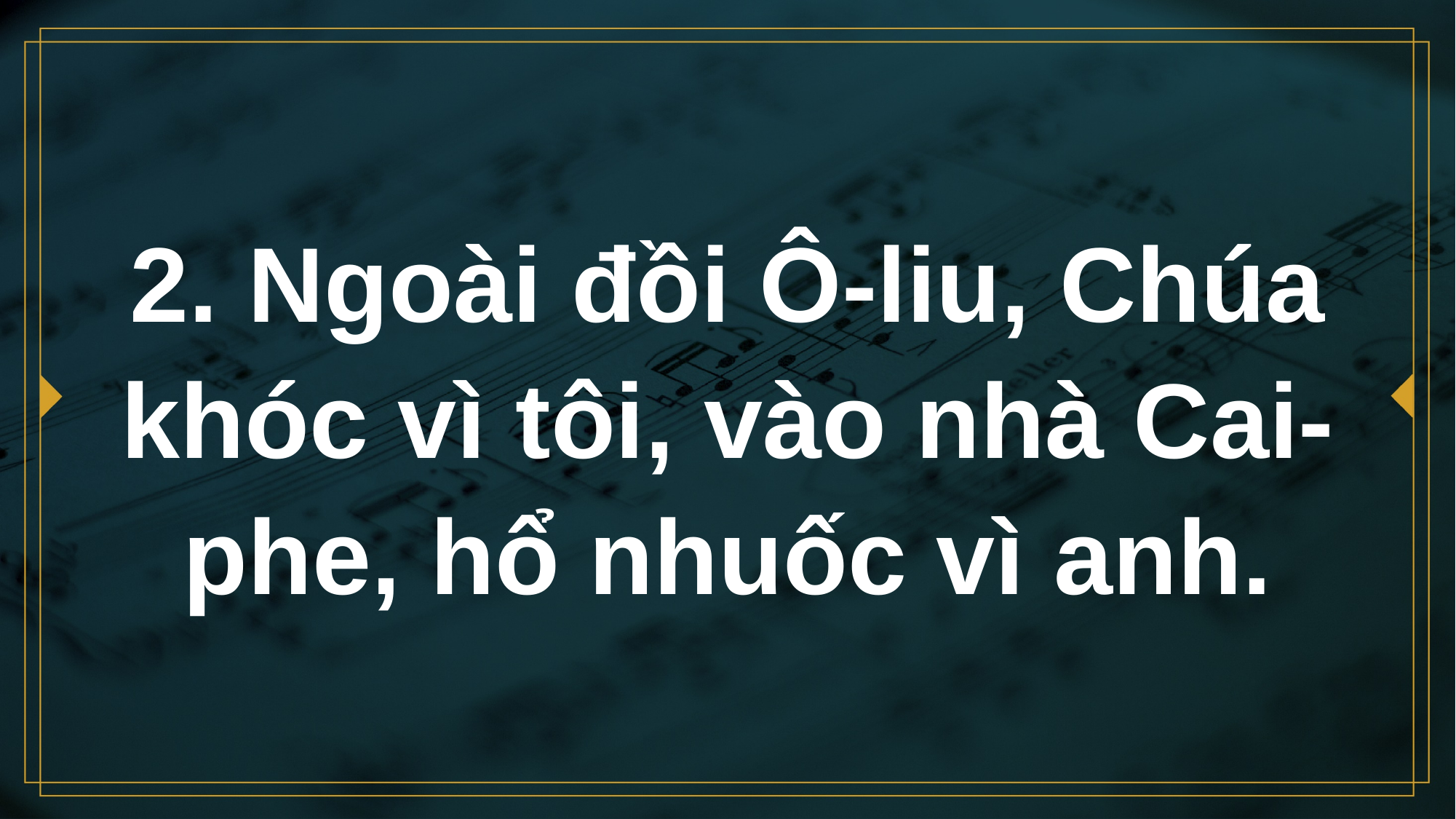

# 2. Ngoài đồi Ô-liu, Chúa khóc vì tôi, vào nhà Cai-phe, hổ nhuốc vì anh.